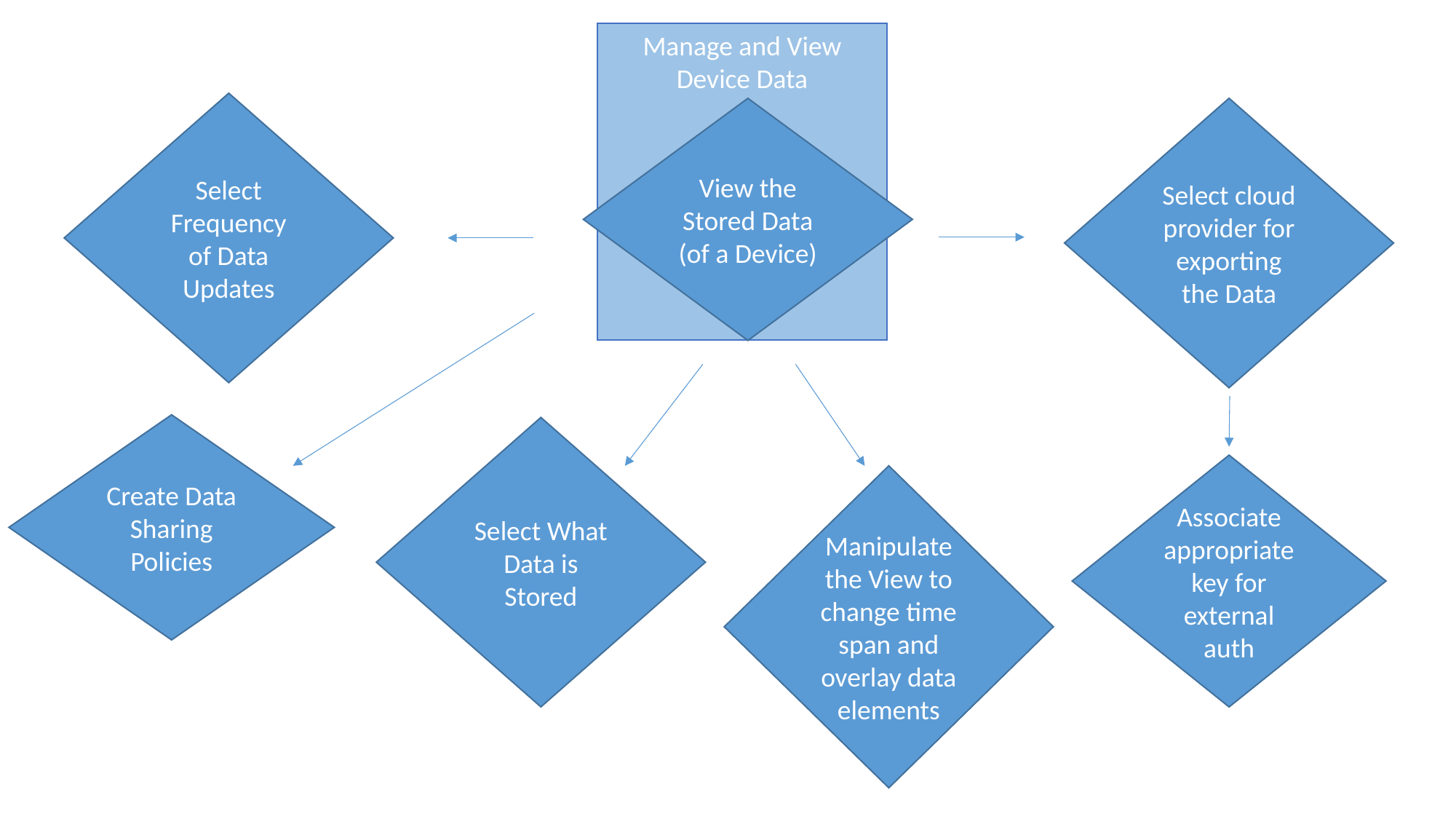

Manage and View Device Data
Select Frequency of Data Updates
View the Stored Data (of a Device)
Select cloud provider for exporting the Data
Create Data Sharing Policies
Select What Data is Stored
Associate appropriate key for external auth
Manipulate the View to change time span and overlay data elements